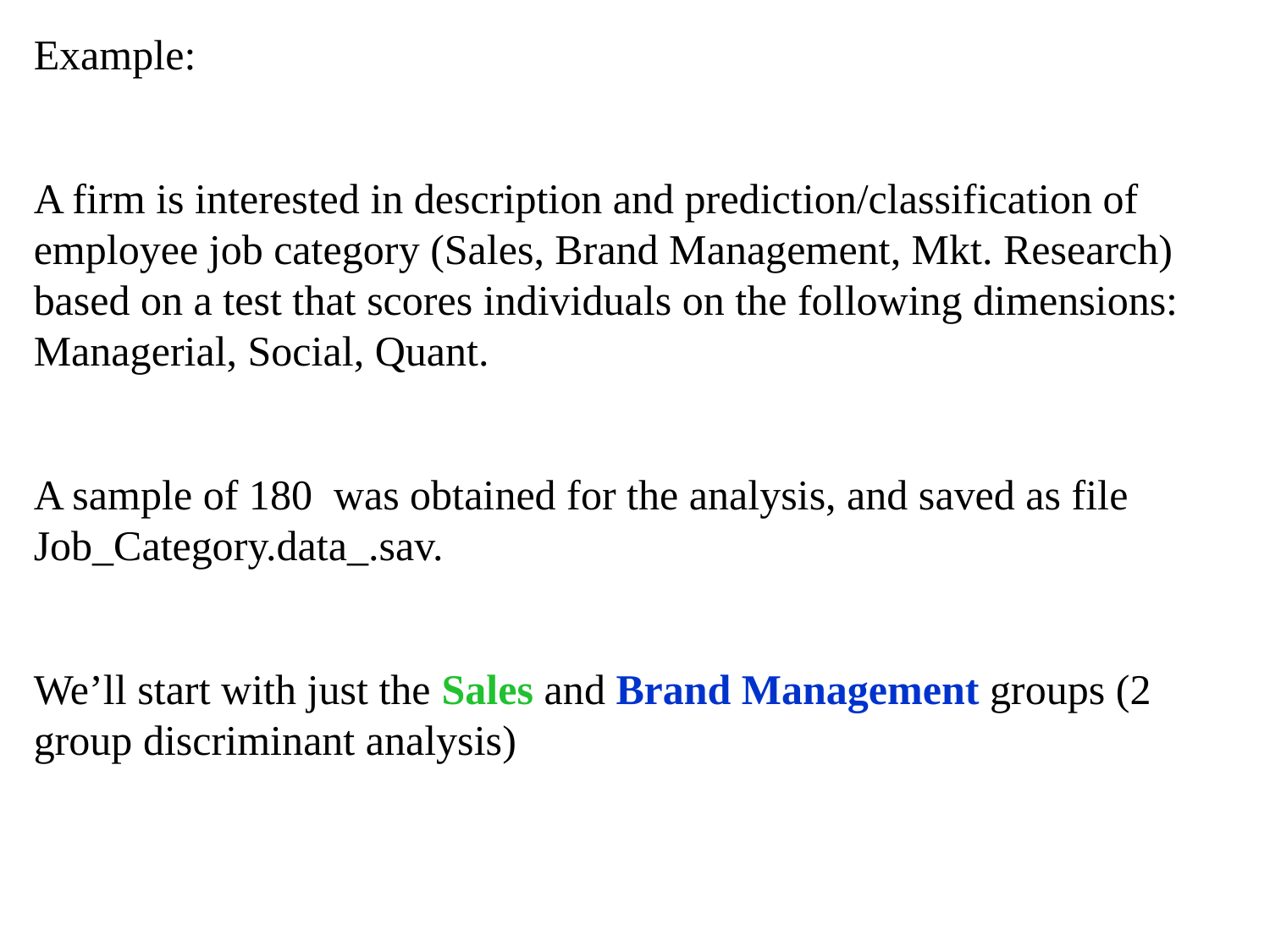

Example:

A firm is interested in description and prediction/classification of employee job category (Sales, Brand Management, Mkt. Research) based on a test that scores individuals on the following dimensions: Managerial, Social, Quant.

A sample of 180  was obtained for the analysis, and saved as file Job_Category.data_.sav.

We’ll start with just the Sales and Brand Management groups (2 group discriminant analysis)